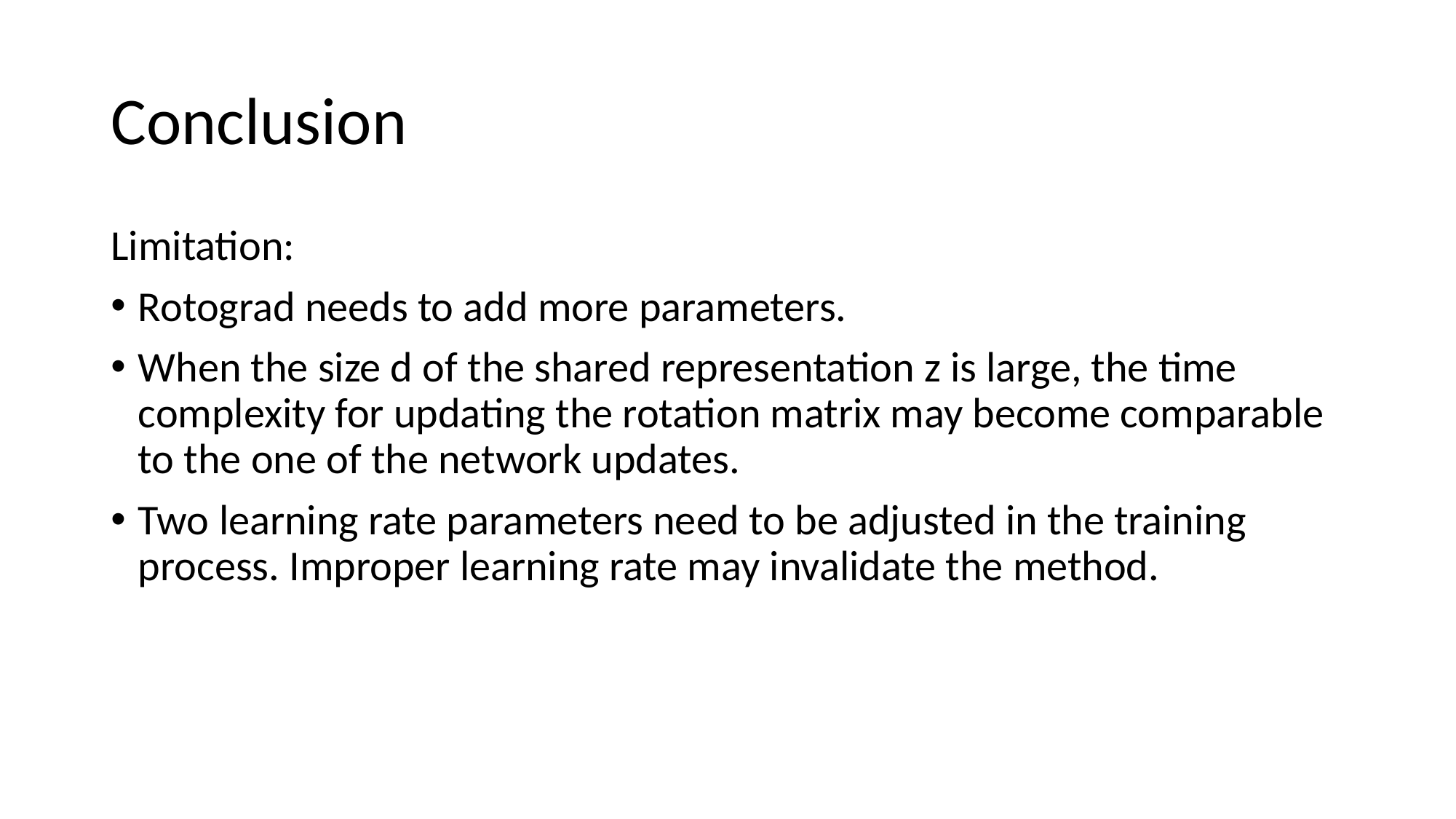

# Conclusion
Limitation:
Rotograd needs to add more parameters.
When the size d of the shared representation z is large, the time complexity for updating the rotation matrix may become comparable to the one of the network updates.
Two learning rate parameters need to be adjusted in the training process. Improper learning rate may invalidate the method.